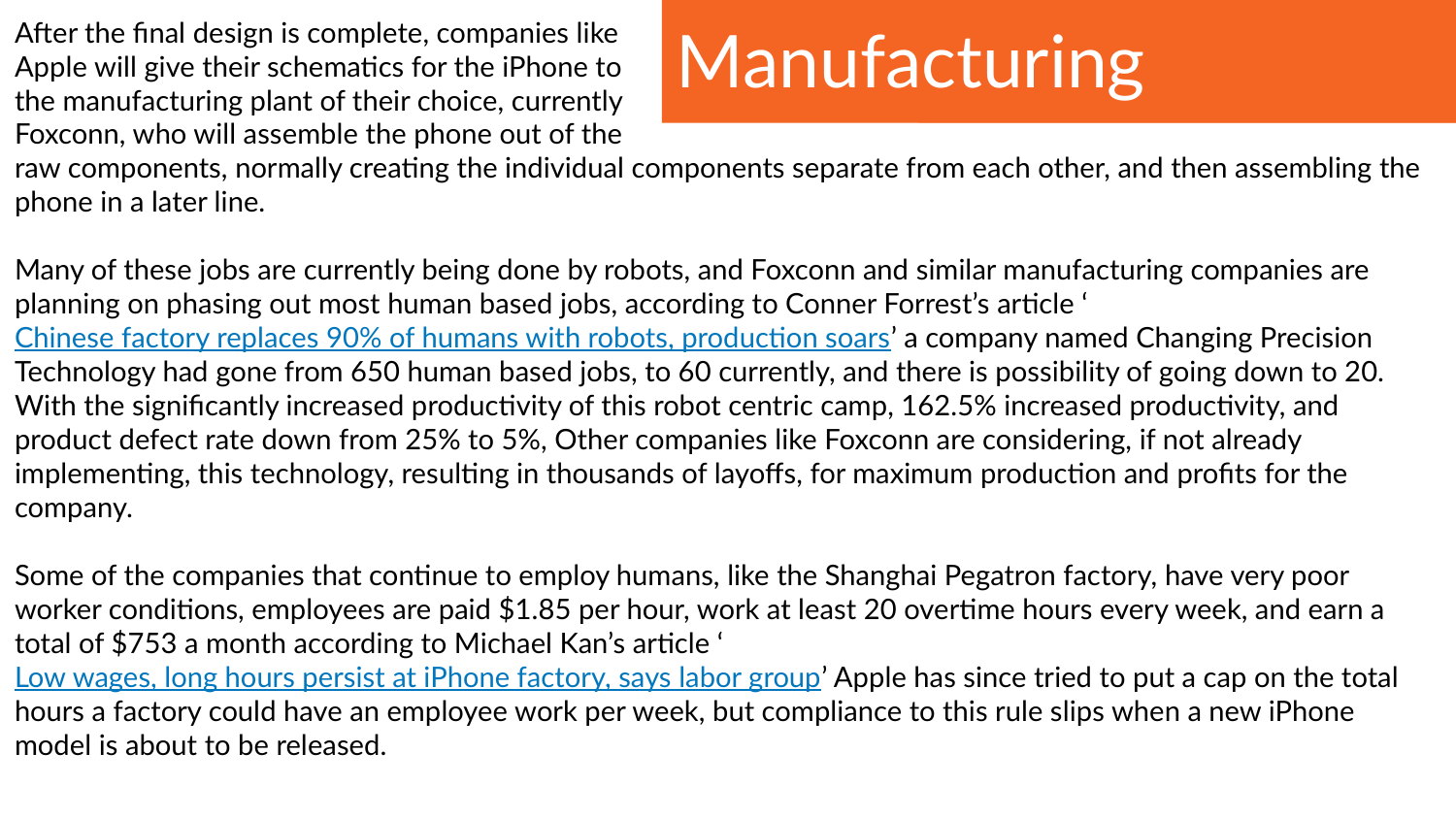

Manufacturing
# Manufacturing
After the final design is complete, companies like
Apple will give their schematics for the iPhone to
the manufacturing plant of their choice, currently
Foxconn, who will assemble the phone out of the
raw components, normally creating the individual components separate from each other, and then assembling the phone in a later line.

Many of these jobs are currently being done by robots, and Foxconn and similar manufacturing companies are planning on phasing out most human based jobs, according to Conner Forrest’s article ‘Chinese factory replaces 90% of humans with robots, production soars’ a company named Changing Precision Technology had gone from 650 human based jobs, to 60 currently, and there is possibility of going down to 20. With the significantly increased productivity of this robot centric camp, 162.5% increased productivity, and product defect rate down from 25% to 5%, Other companies like Foxconn are considering, if not already implementing, this technology, resulting in thousands of layoffs, for maximum production and profits for the company.

Some of the companies that continue to employ humans, like the Shanghai Pegatron factory, have very poor worker conditions, employees are paid $1.85 per hour, work at least 20 overtime hours every week, and earn a total of $753 a month according to Michael Kan’s article ‘Low wages, long hours persist at iPhone factory, says labor group’ Apple has since tried to put a cap on the total hours a factory could have an employee work per week, but compliance to this rule slips when a new iPhone model is about to be released.